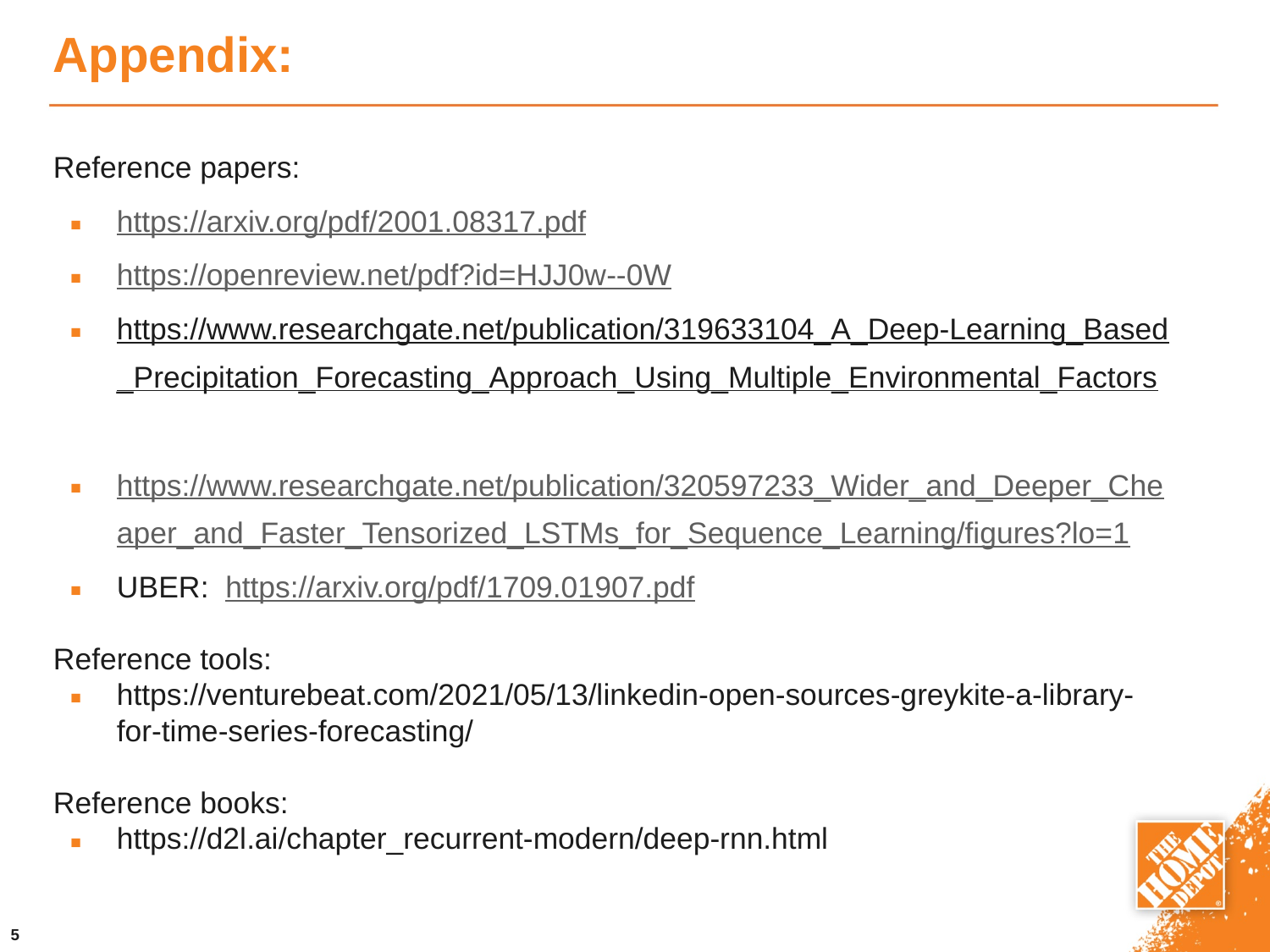

# Appendix:
Reference papers:
https://arxiv.org/pdf/2001.08317.pdf
https://openreview.net/pdf?id=HJJ0w--0W
https://www.researchgate.net/publication/319633104_A_Deep-Learning_Based_Precipitation_Forecasting_Approach_Using_Multiple_Environmental_Factors
https://www.researchgate.net/publication/320597233_Wider_and_Deeper_Cheaper_and_Faster_Tensorized_LSTMs_for_Sequence_Learning/figures?lo=1
UBER:  https://arxiv.org/pdf/1709.01907.pdf

Reference tools:
https://venturebeat.com/2021/05/13/linkedin-open-sources-greykite-a-library-for-time-series-forecasting/

Reference books:
https://d2l.ai/chapter_recurrent-modern/deep-rnn.html
5